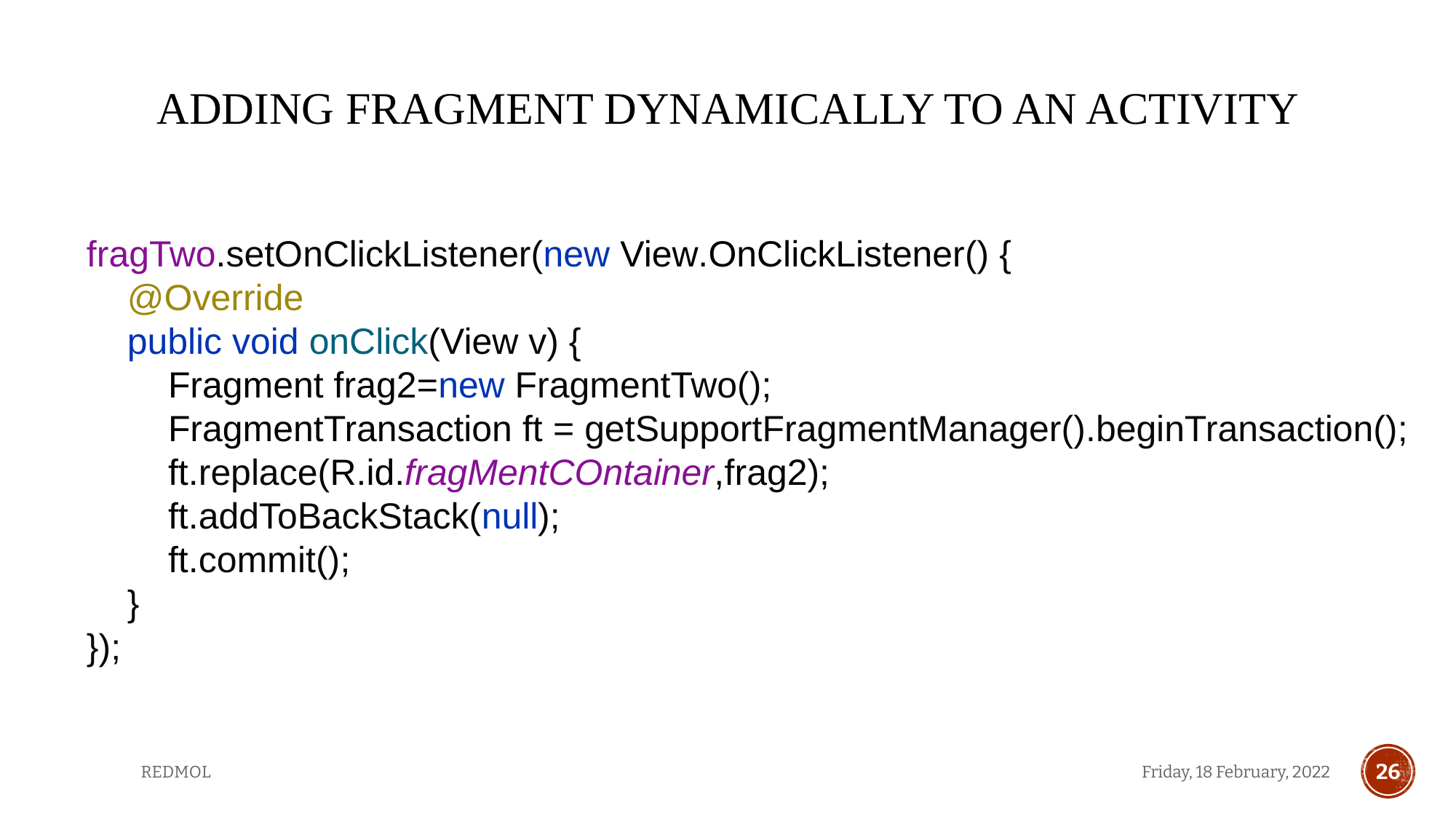

# ADDING Fragment dynamically to an activity
fragTwo.setOnClickListener(new View.OnClickListener() {
    @Override
    public void onClick(View v) {
        Fragment frag2=new FragmentTwo();
        FragmentTransaction ft = getSupportFragmentManager().beginTransaction();
        ft.replace(R.id.fragMentCOntainer,frag2);
        ft.addToBackStack(null);
        ft.commit();
    }
});
REDMOL
Friday, 18 February, 2022
26